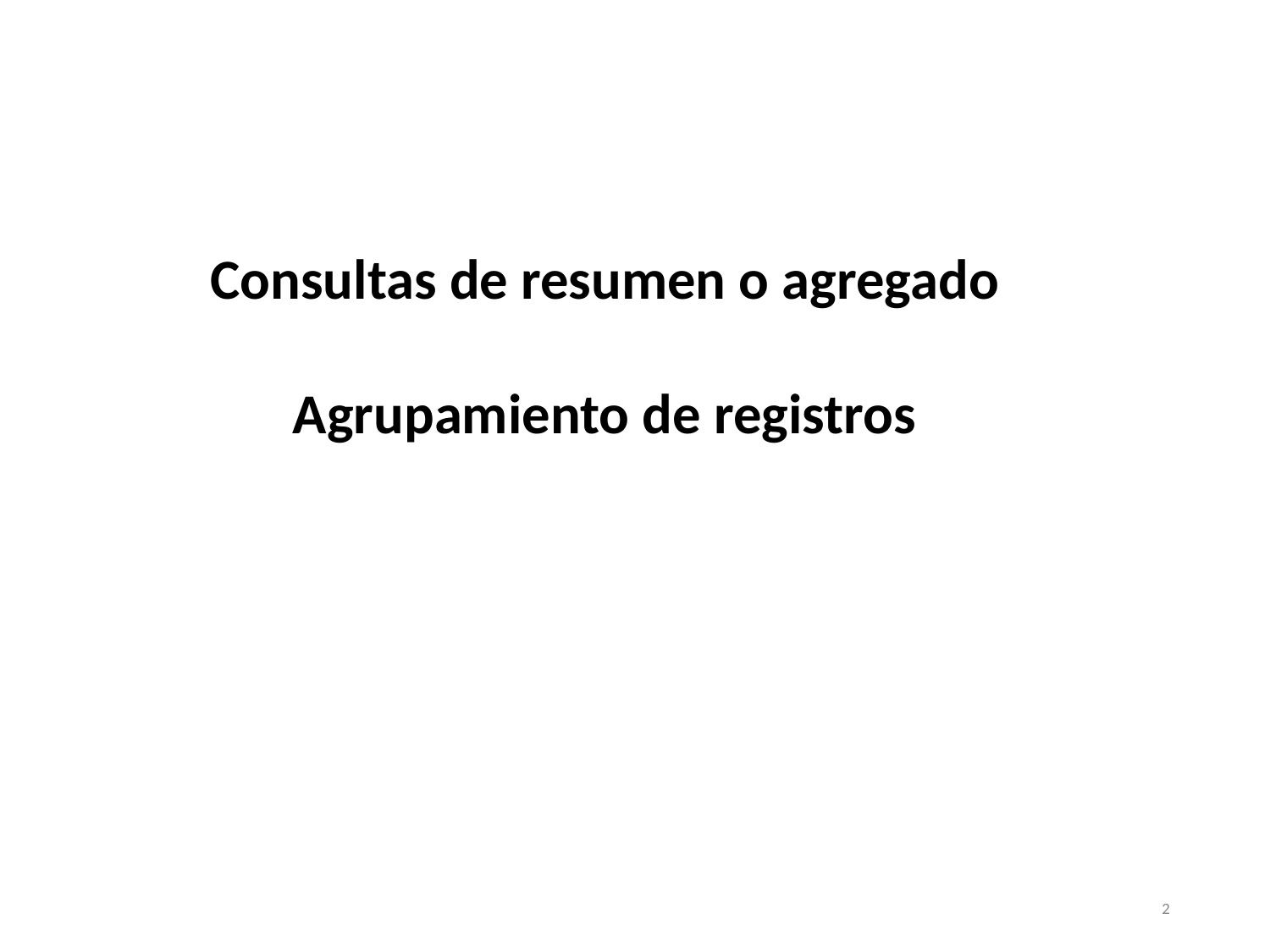

Consultas de resumen o agregado

Agrupamiento de registros

2